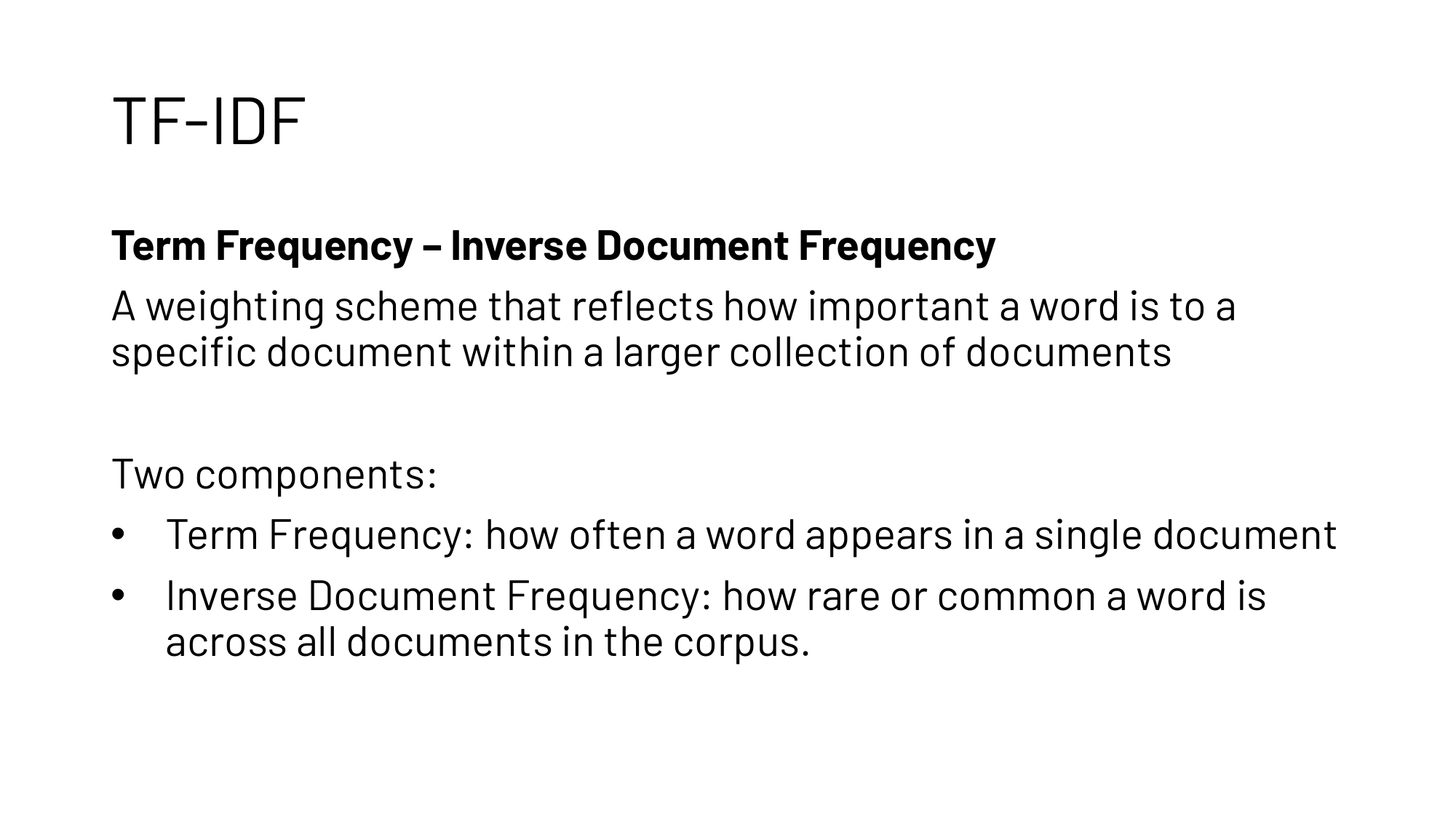

# TF-IDF
Term Frequency – Inverse Document Frequency
A weighting scheme that reflects how important a word is to a specific document within a larger collection of documents

Two components:
Term Frequency: how often a word appears in a single document
Inverse Document Frequency: how rare or common a word is across all documents in the corpus.